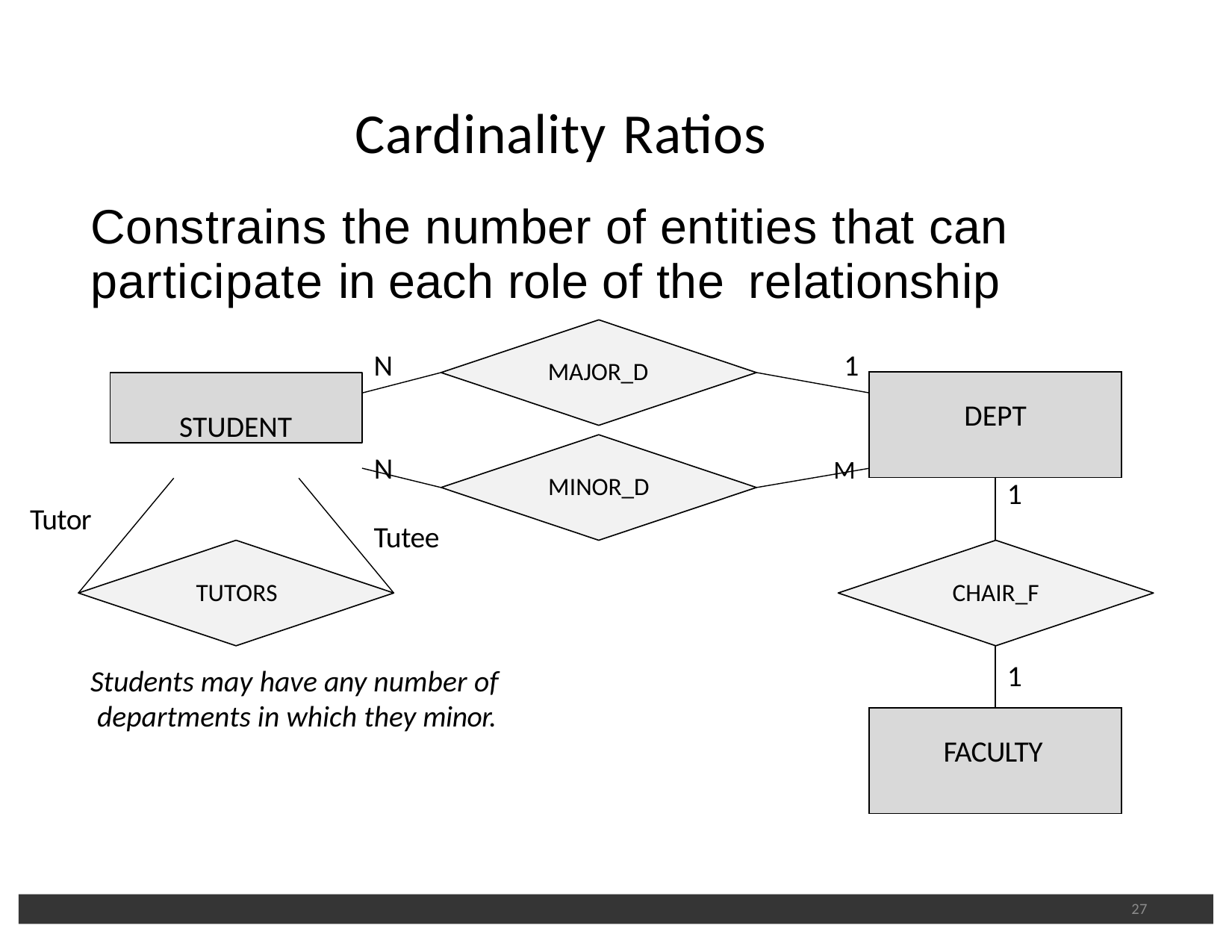

# Cardinality Ratios
Constrains the number of entities that can  participate in each role of the relationship

N	1
MAJOR_D
| DEPT |  |
| --- | --- |
|  | 1 |

STUDENT
N	M
Tutee

MINOR_D

Tutor
TUTORS
CHAIR_F
|  | 1 |
| --- | --- |
| FACULTY |  |
Students may have any number of  departments in which they minor.
27